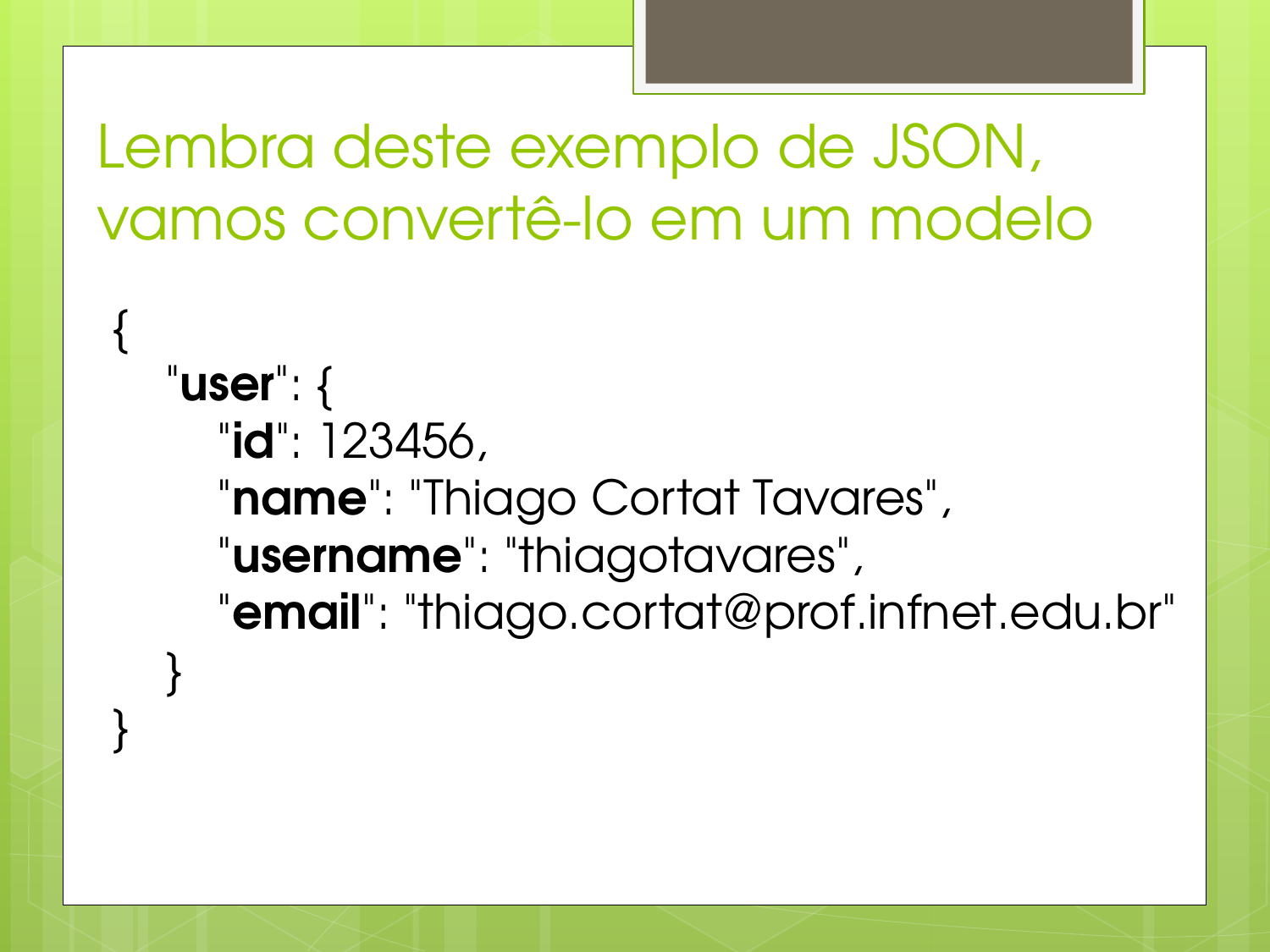

Lembra deste exemplo de JSON, vamos convertê-lo em um modelo
{
    "user": {
        "id": 123456,
        "name": "Thiago Cortat Tavares",
        "username": "thiagotavares",
        "email": "thiago.cortat@prof.infnet.edu.br"
    }
}